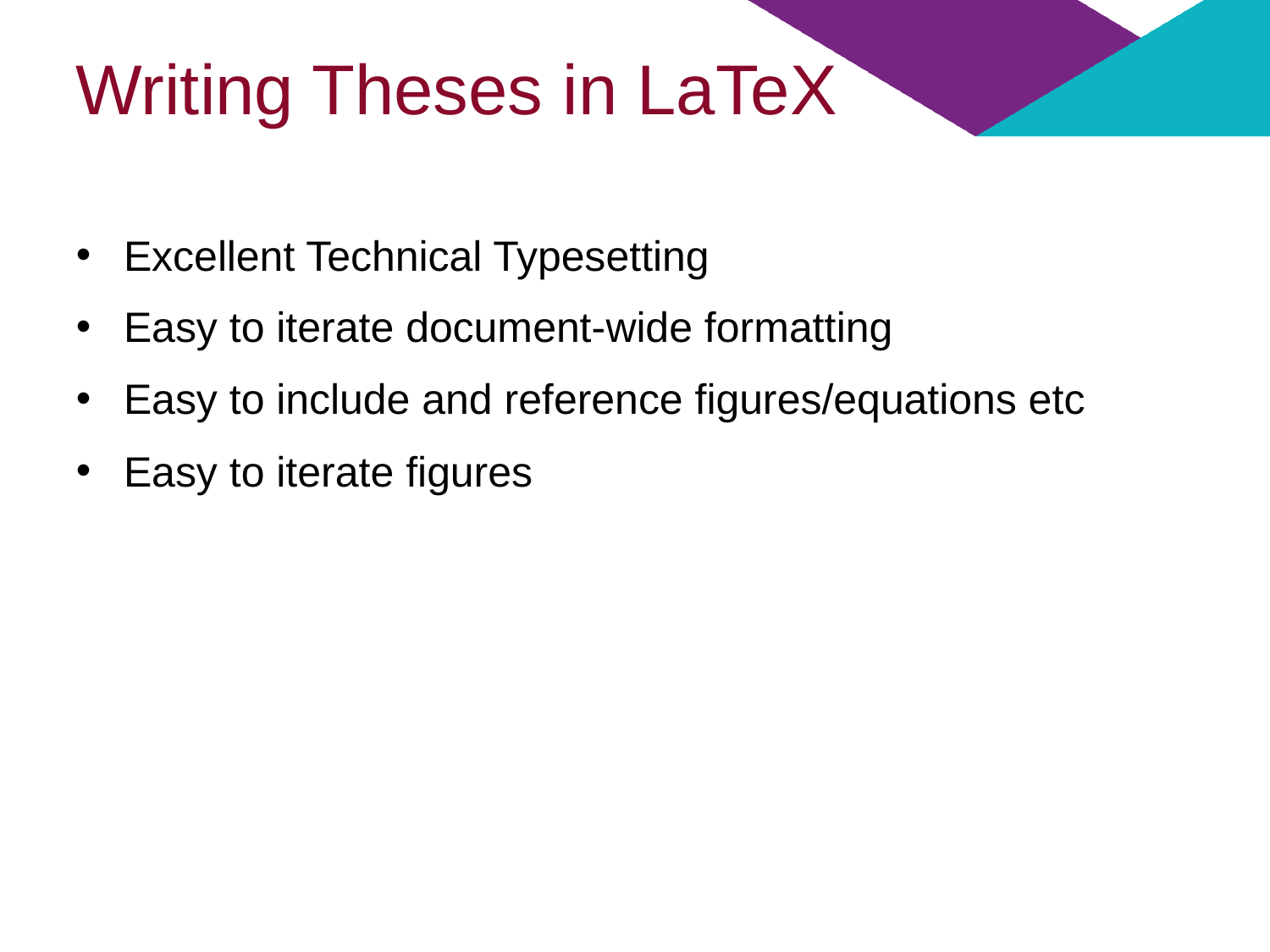

# Writing Theses in LaTeX
Excellent Technical Typesetting
Easy to iterate document-wide formatting
Easy to include and reference figures/equations etc
Easy to iterate figures